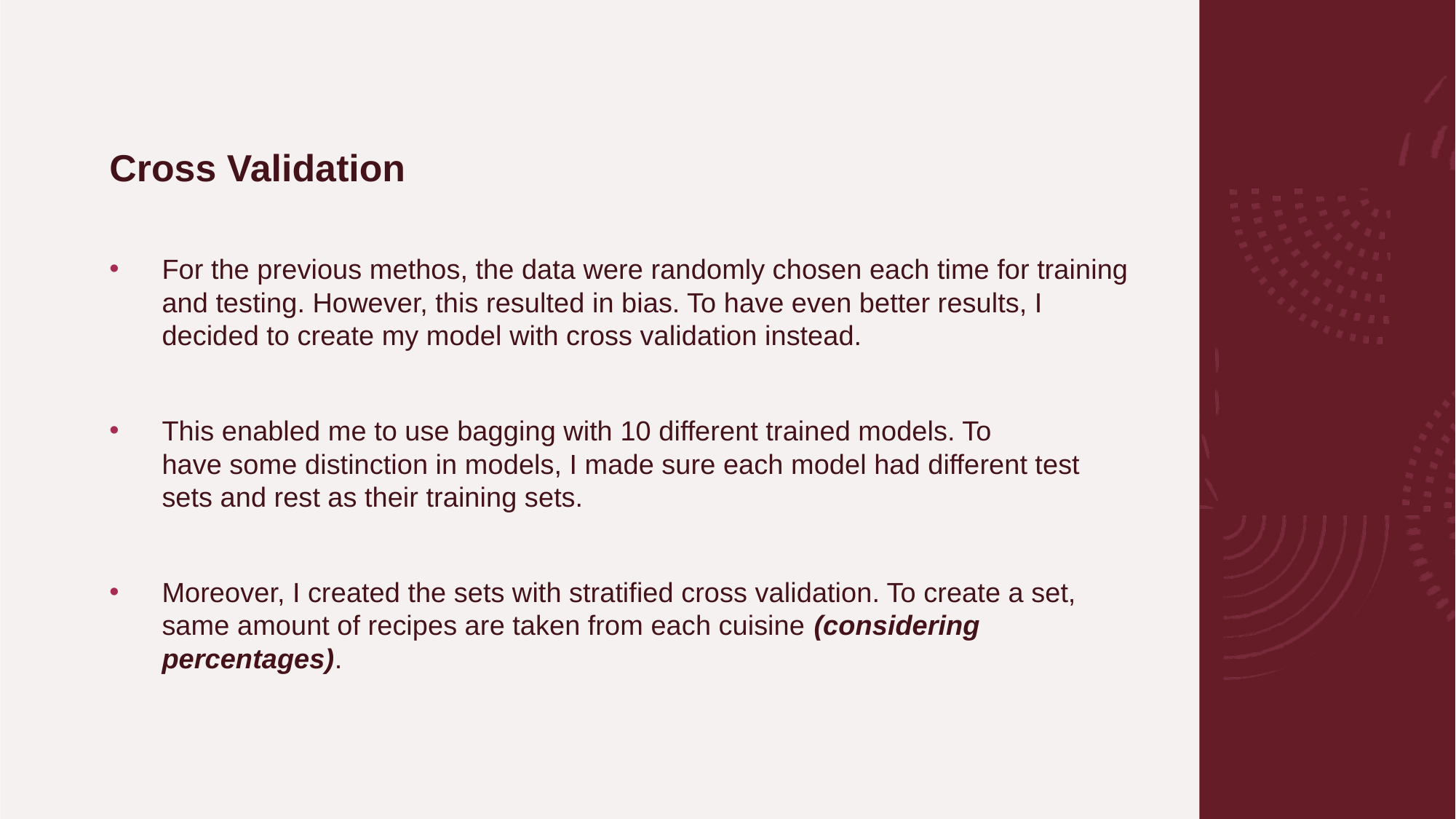

Cross Validation

For the previous methos, the data were randomly chosen each time for training and testing. However, this resulted in bias. To have even better results, I decided to create my model with cross validation instead.

This enabled me to use bagging with 10 different trained models. To have some distinction in models, I made sure each model had different test sets and rest as their training sets.

Moreover, I created the sets with stratified cross validation. To create a set, same amount of recipes are taken from each cuisine (considering percentages).